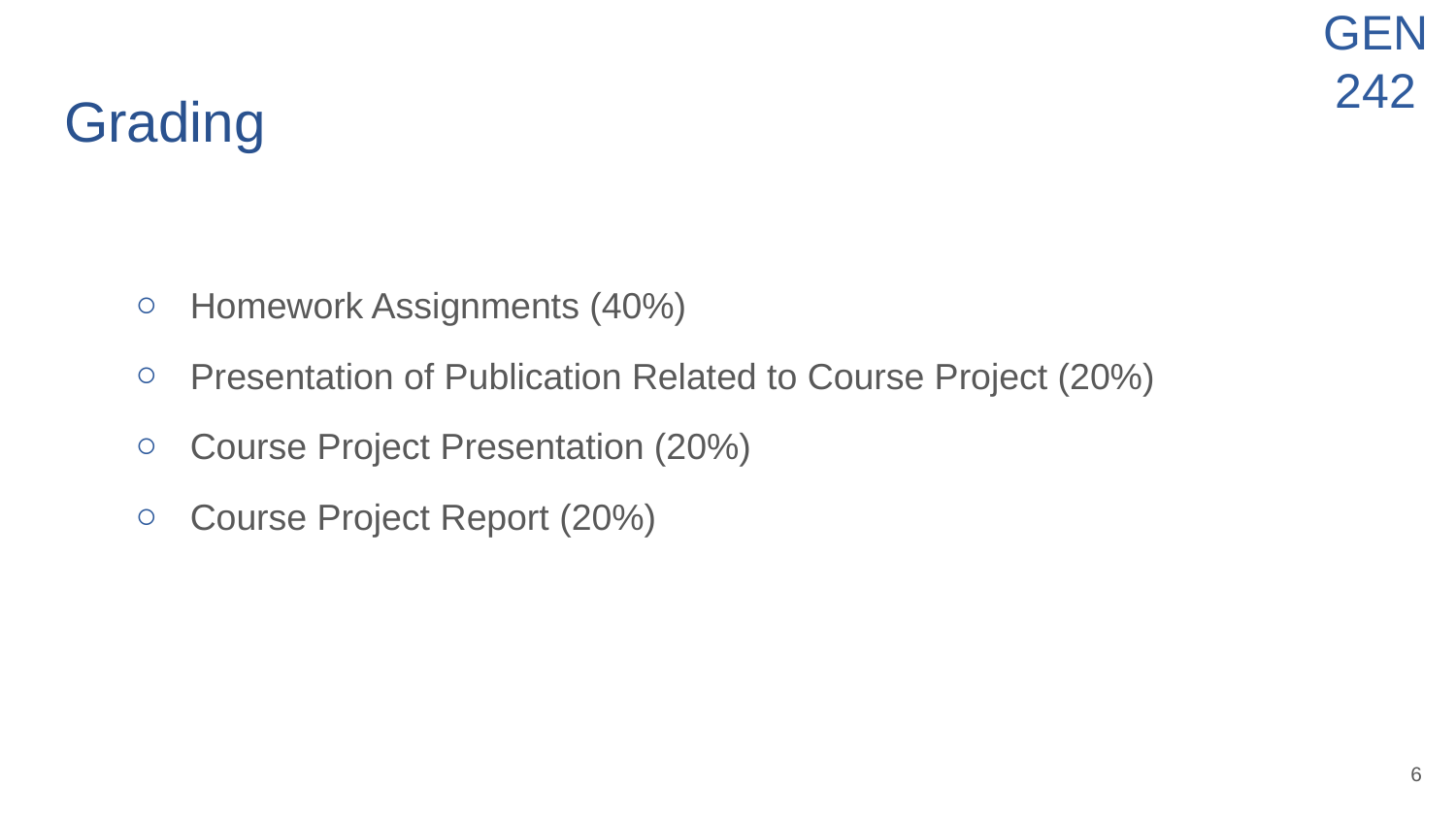

# Grading
Homework Assignments (40%)
Presentation of Publication Related to Course Project (20%)
Course Project Presentation (20%)
Course Project Report (20%)
6